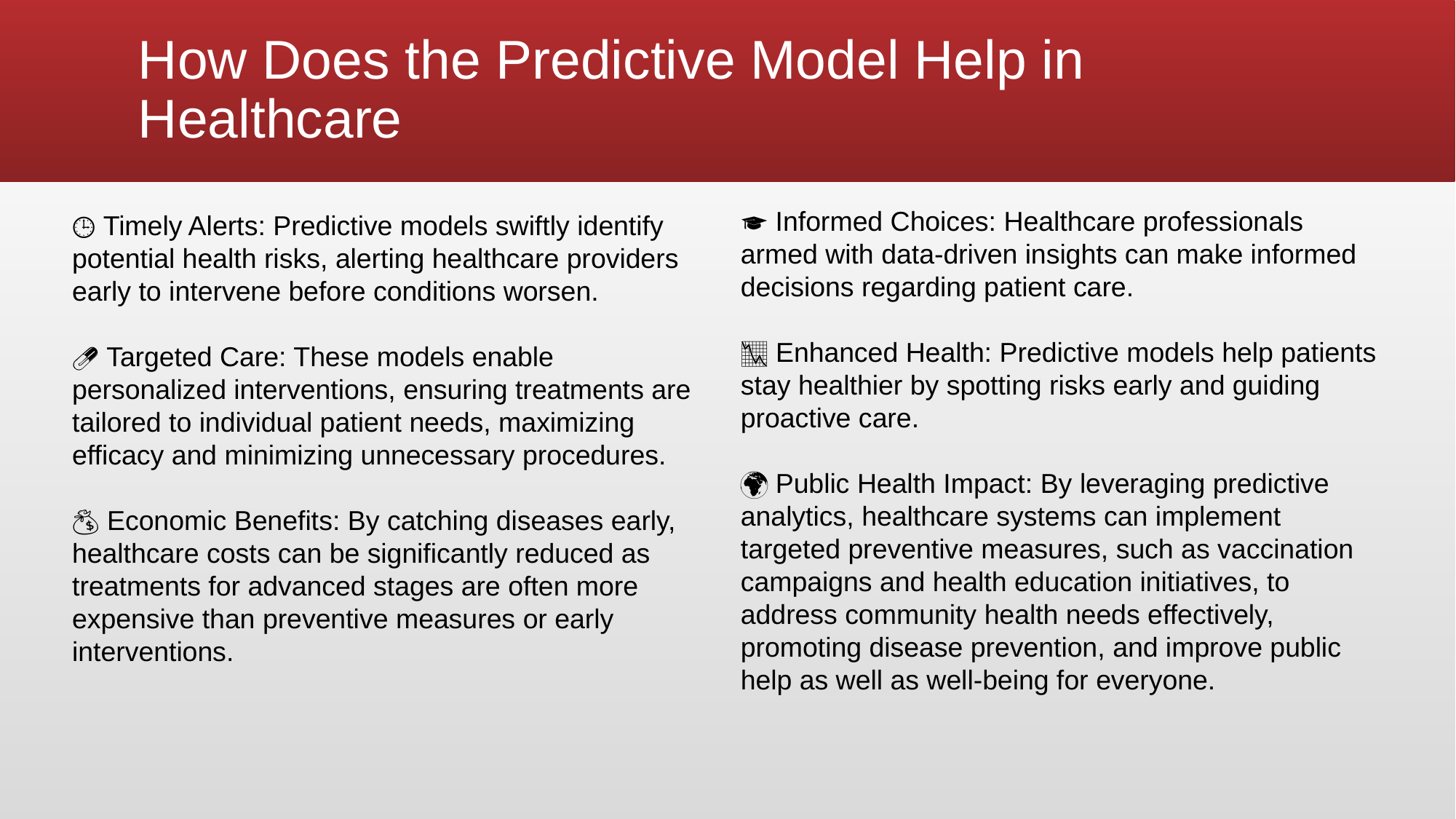

# How Does the Predictive Model Help in Healthcare
🎓 Informed Choices: Healthcare professionals armed with data-driven insights can make informed decisions regarding patient care.

📉 Enhanced Health: Predictive models help patients stay healthier by spotting risks early and guiding proactive care.

🌍 Public Health Impact: By leveraging predictive analytics, healthcare systems can implement targeted preventive measures, such as vaccination campaigns and health education initiatives, to address community health needs effectively, promoting disease prevention, and improve public help as well as well-being for everyone.
🕒 Timely Alerts: Predictive models swiftly identify potential health risks, alerting healthcare providers early to intervene before conditions worsen.

💊 Targeted Care: These models enable personalized interventions, ensuring treatments are tailored to individual patient needs, maximizing efficacy and minimizing unnecessary procedures.

💰 Economic Benefits: By catching diseases early, healthcare costs can be significantly reduced as treatments for advanced stages are often more expensive than preventive measures or early interventions.